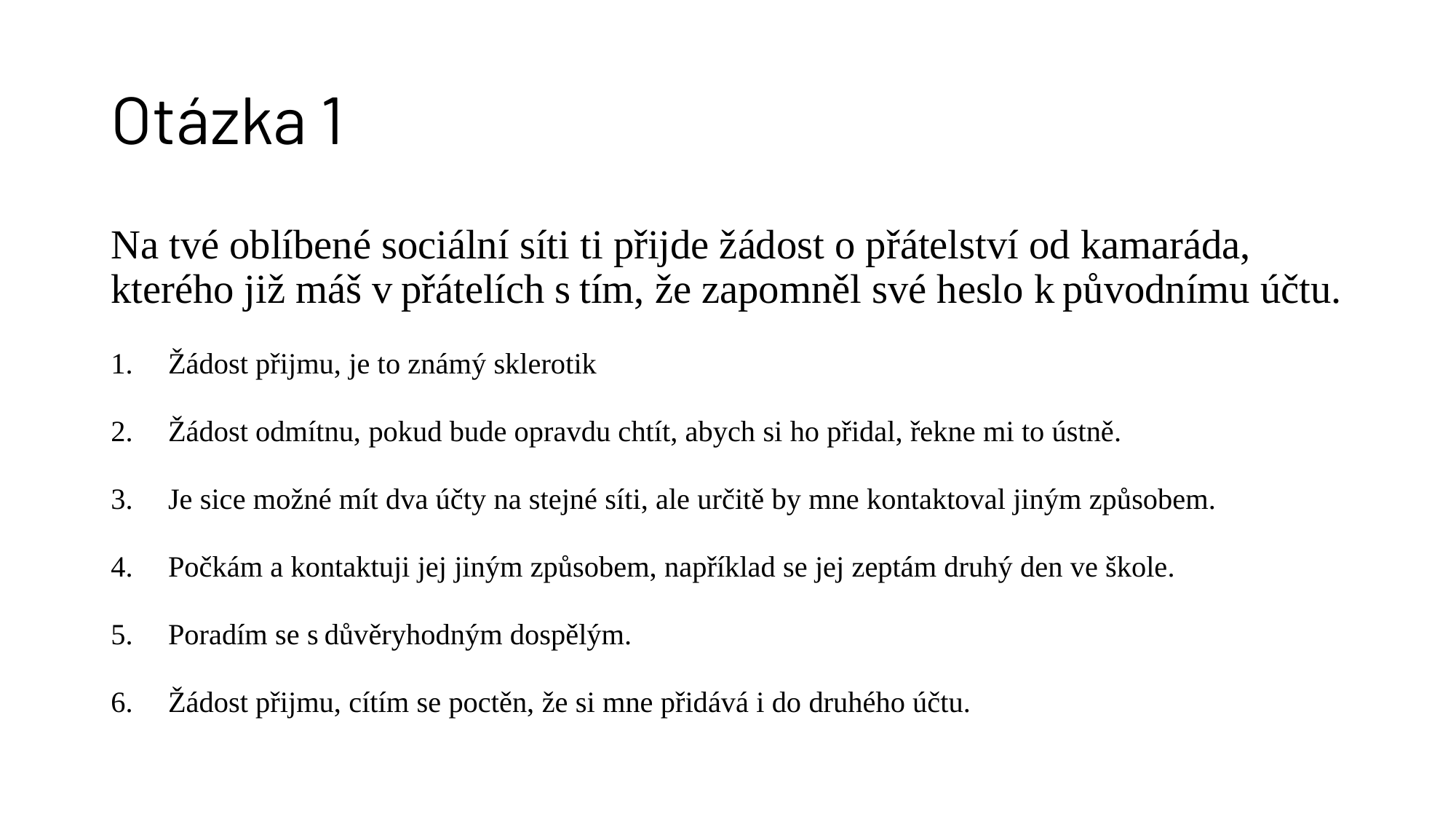

# Otázka 1
Na tvé oblíbené sociální síti ti přijde žádost o přátelství od kamaráda, kterého již máš v přátelích s tím, že zapomněl své heslo k původnímu účtu.
Žádost přijmu, je to známý sklerotik
Žádost odmítnu, pokud bude opravdu chtít, abych si ho přidal, řekne mi to ústně.
Je sice možné mít dva účty na stejné síti, ale určitě by mne kontaktoval jiným způsobem.
Počkám a kontaktuji jej jiným způsobem, například se jej zeptám druhý den ve škole.
Poradím se s důvěryhodným dospělým.
Žádost přijmu, cítím se poctěn, že si mne přidává i do druhého účtu.